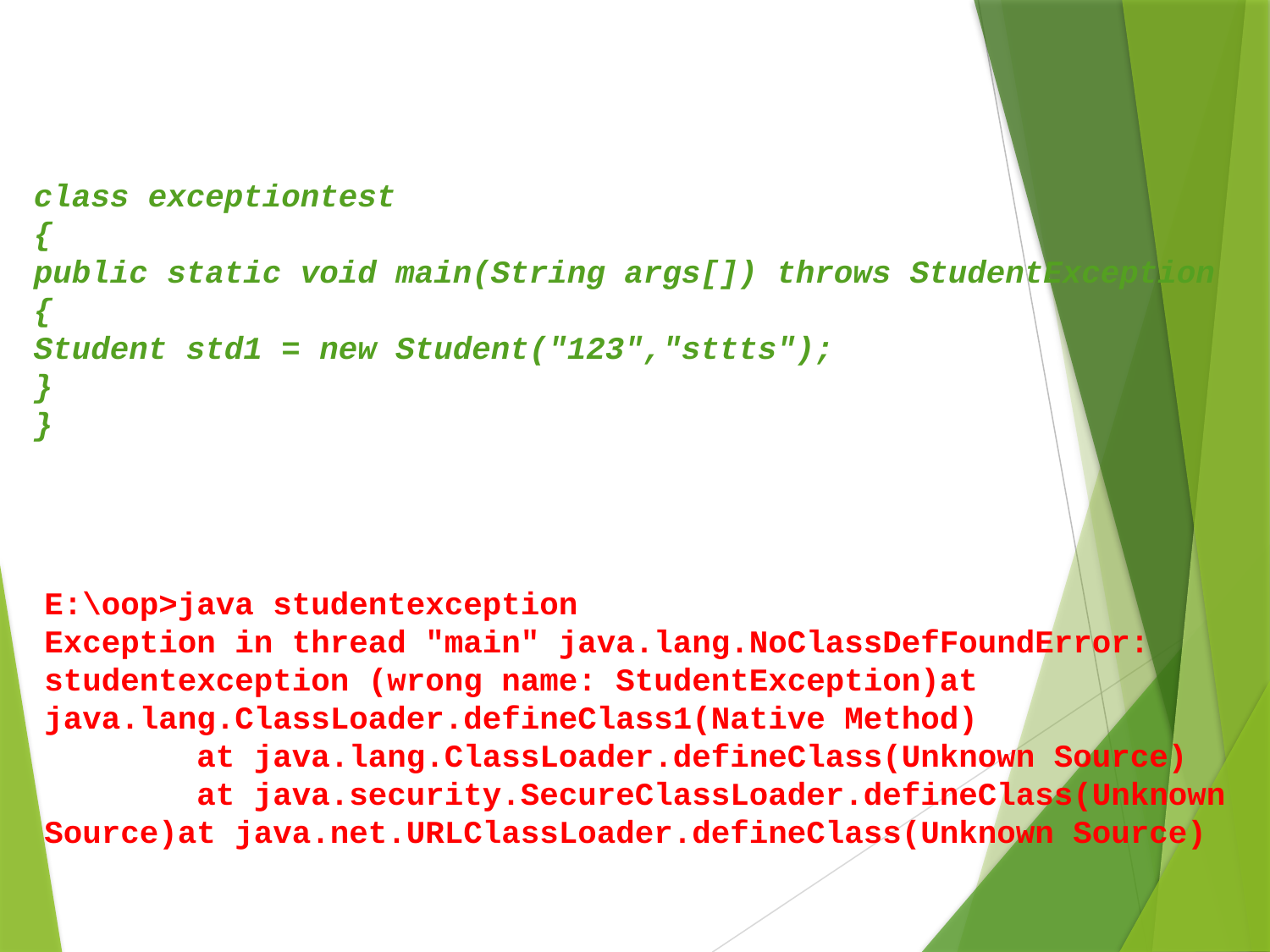

class exceptiontest
{
public static void main(String args[]) throws StudentException
{
Student std1 = new Student("123","sttts");
}
}
E:\oop>java studentexception
Exception in thread "main" java.lang.NoClassDefFoundError: studentexception (wrong name: StudentException)at java.lang.ClassLoader.defineClass1(Native Method)
        at java.lang.ClassLoader.defineClass(Unknown Source)
        at java.security.SecureClassLoader.defineClass(Unknown Source)at java.net.URLClassLoader.defineClass(Unknown Source)